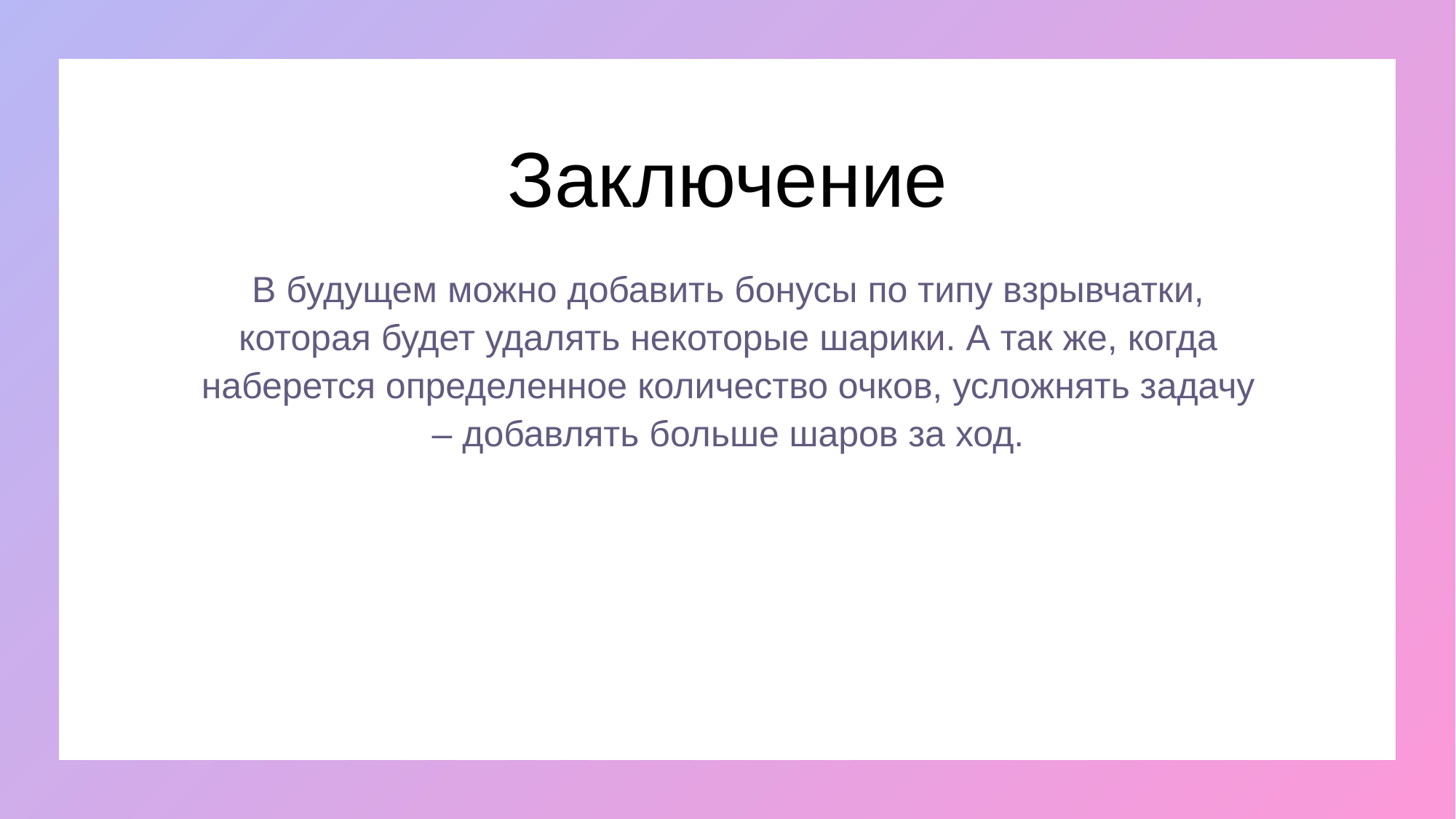

# Заключение
В будущем можно добавить бонусы по типу взрывчатки, которая будет удалять некоторые шарики. А так же, когда наберется определенное количество очков, усложнять задачу – добавлять больше шаров за ход.